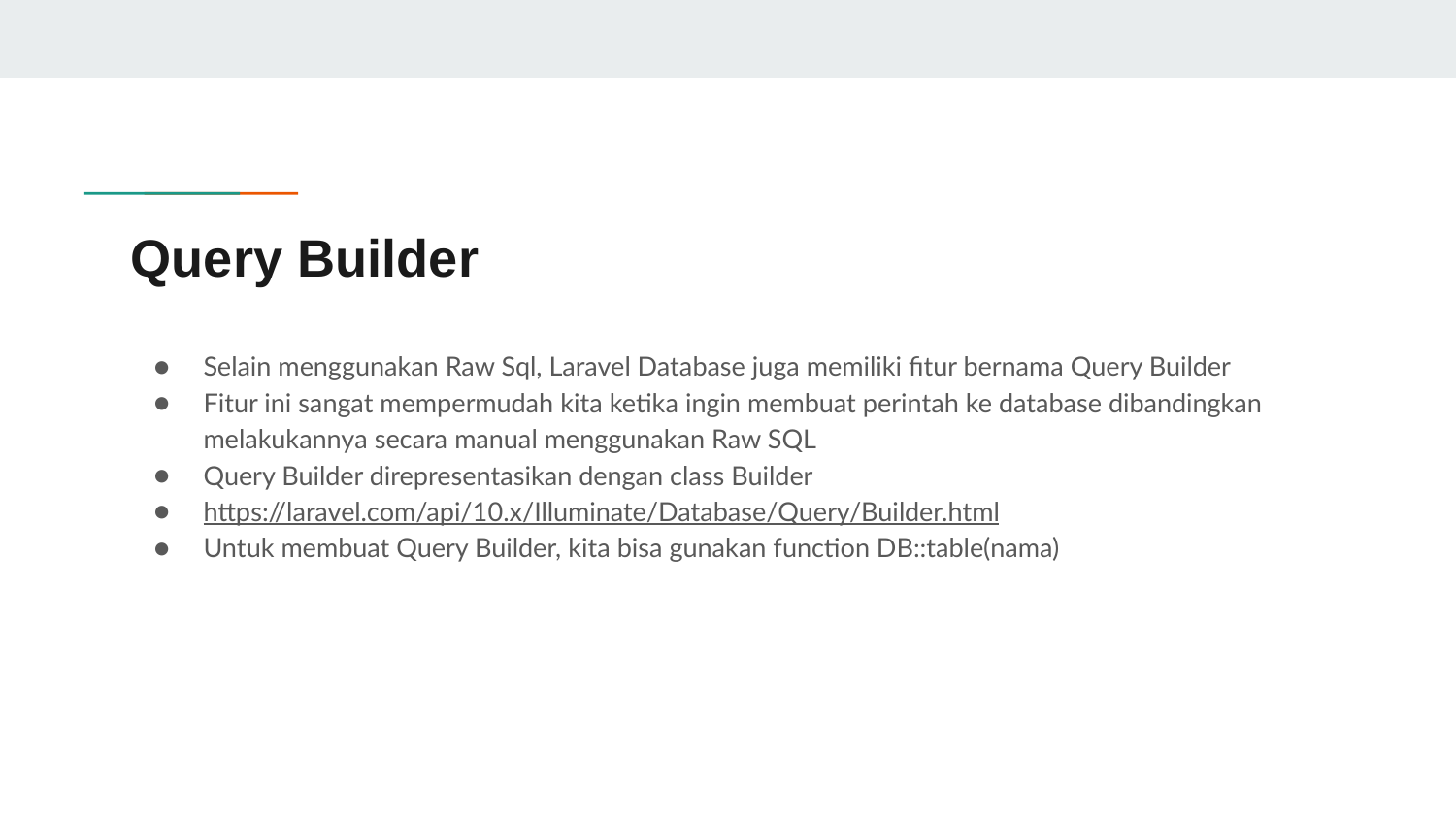

# Query Builder
Selain menggunakan Raw Sql, Laravel Database juga memiliki fitur bernama Query Builder
Fitur ini sangat mempermudah kita ketika ingin membuat perintah ke database dibandingkan melakukannya secara manual menggunakan Raw SQL
Query Builder direpresentasikan dengan class Builder
https://laravel.com/api/10.x/Illuminate/Database/Query/Builder.html
Untuk membuat Query Builder, kita bisa gunakan function DB::table(nama)